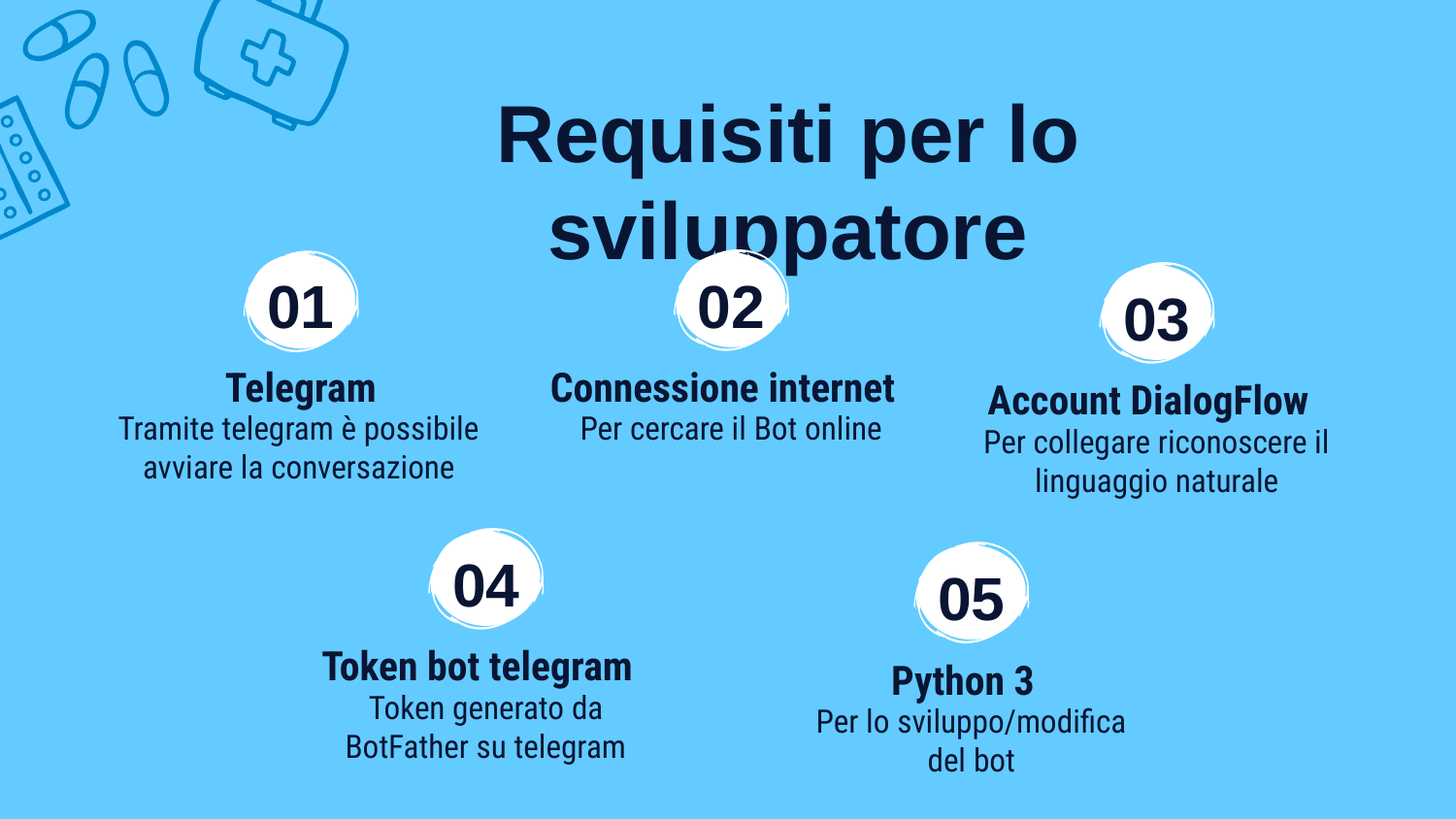

Requisiti per lo sviluppatore

# 01
02
03
Telegram
Connessione internet
Account DialogFlow
Tramite telegram è possibile avviare la conversazione
Per cercare il Bot online
Per collegare riconoscere il linguaggio naturale

04
05
Token bot telegram
Python 3
Token generato da BotFather su telegram
Per lo sviluppo/modifica del bot